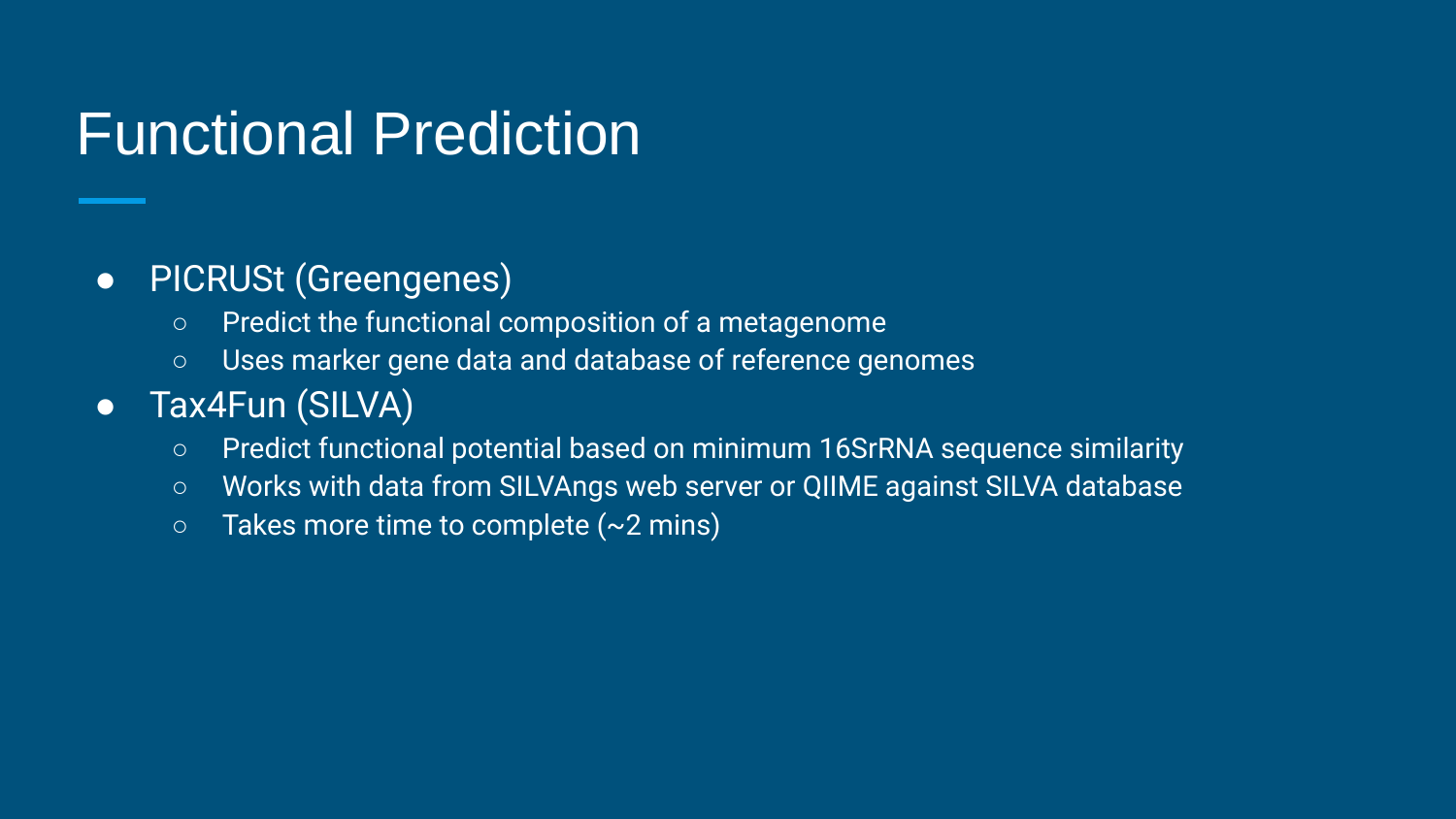

# Functional Prediction
PICRUSt (Greengenes)
Predict the functional composition of a metagenome
Uses marker gene data and database of reference genomes
Tax4Fun (SILVA)
Predict functional potential based on minimum 16SrRNA sequence similarity
Works with data from SILVAngs web server or QIIME against SILVA database
Takes more time to complete (~2 mins)